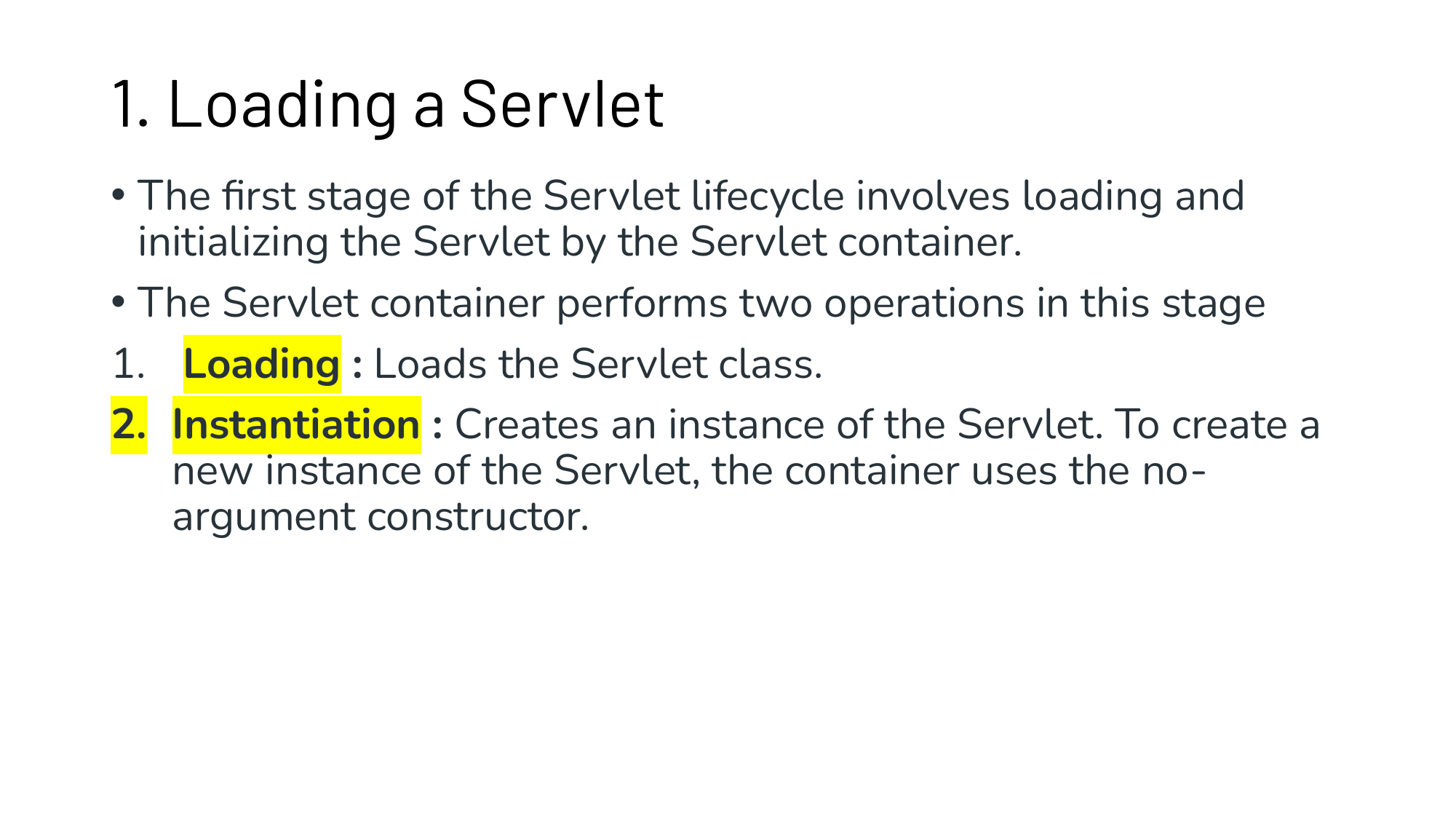

# 1. Loading a Servlet
The first stage of the Servlet lifecycle involves loading and initializing the Servlet by the Servlet container.
The Servlet container performs two operations in this stage
 Loading : Loads the Servlet class.
Instantiation : Creates an instance of the Servlet. To create a new instance of the Servlet, the container uses the no-argument constructor.